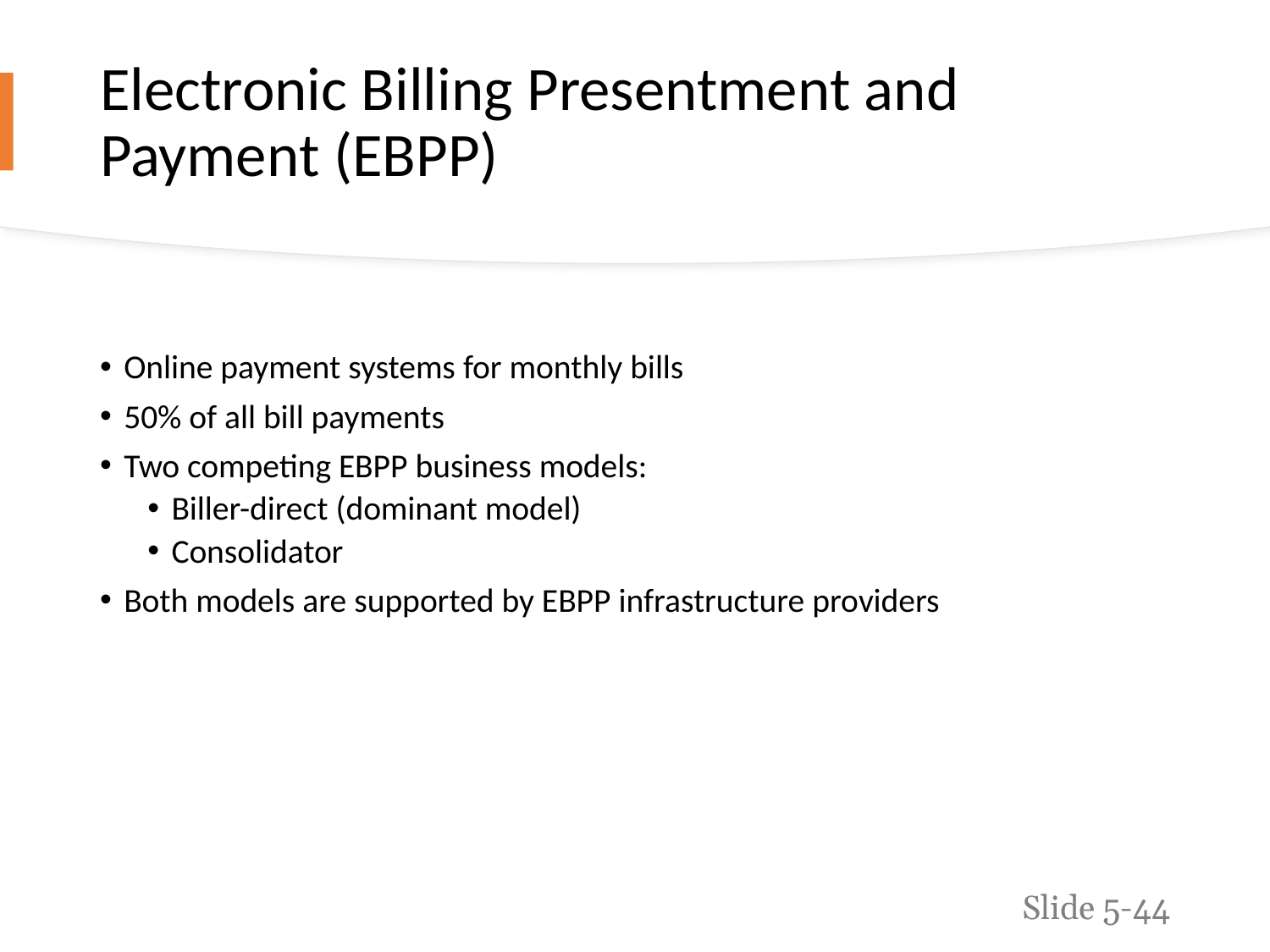

# Electronic Billing Presentment and Payment (EBPP)

Online payment systems for monthly bills
50% of all bill payments
Two competing EBPP business models:
Biller-direct (dominant model)
Consolidator
Both models are supported by EBPP infrastructure providers
Slide 5-44